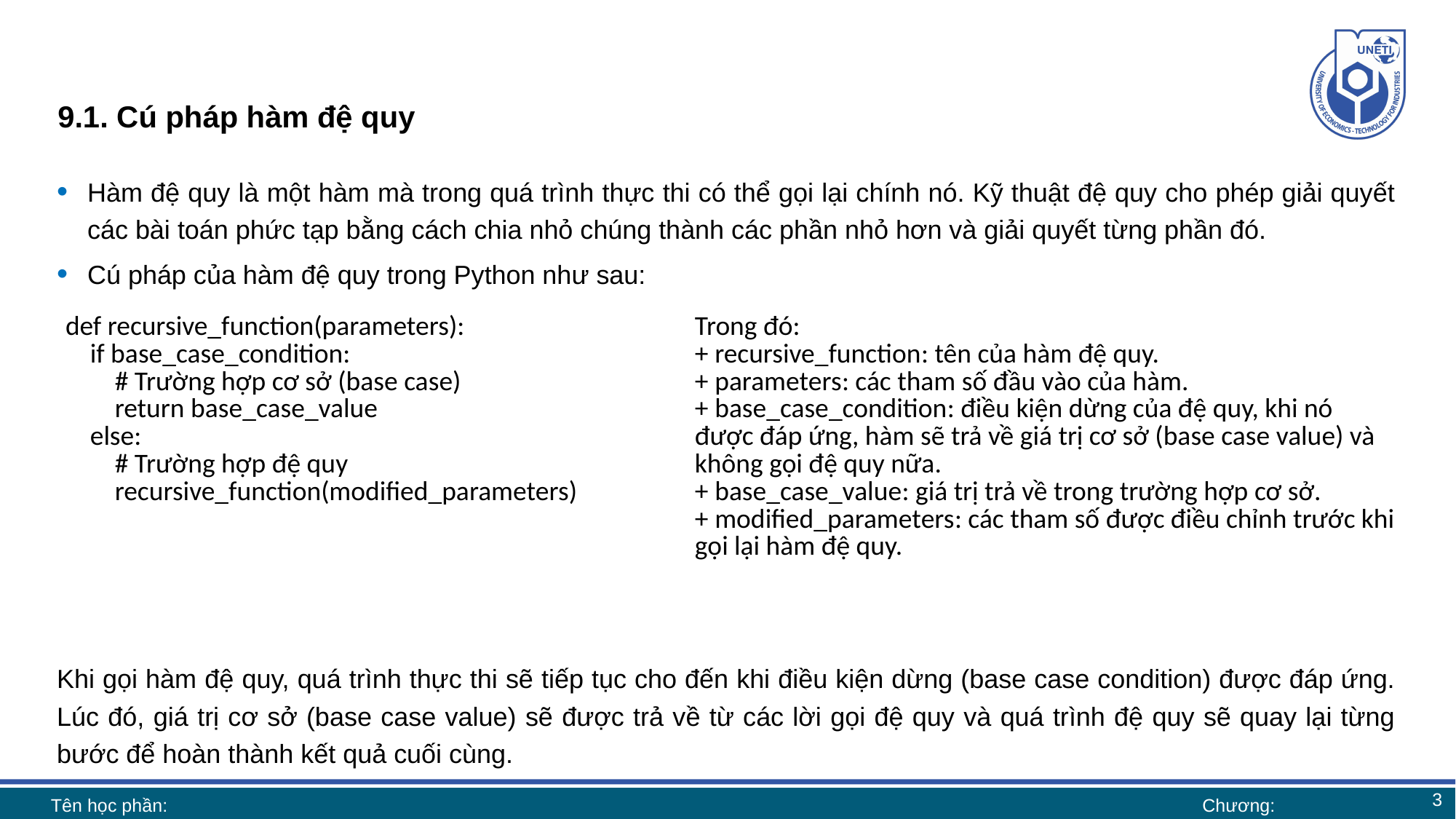

# 9.1. Cú pháp hàm đệ quy
Hàm đệ quy là một hàm mà trong quá trình thực thi có thể gọi lại chính nó. Kỹ thuật đệ quy cho phép giải quyết các bài toán phức tạp bằng cách chia nhỏ chúng thành các phần nhỏ hơn và giải quyết từng phần đó.
Cú pháp của hàm đệ quy trong Python như sau:

Khi gọi hàm đệ quy, quá trình thực thi sẽ tiếp tục cho đến khi điều kiện dừng (base case condition) được đáp ứng. Lúc đó, giá trị cơ sở (base case value) sẽ được trả về từ các lời gọi đệ quy và quá trình đệ quy sẽ quay lại từng bước để hoàn thành kết quả cuối cùng.

| def recursive\_function(parameters): if base\_case\_condition: # Trường hợp cơ sở (base case) return base\_case\_value else: # Trường hợp đệ quy recursive\_function(modified\_parameters) | Trong đó: + recursive\_function: tên của hàm đệ quy. + parameters: các tham số đầu vào của hàm. + base\_case\_condition: điều kiện dừng của đệ quy, khi nó được đáp ứng, hàm sẽ trả về giá trị cơ sở (base case value) và không gọi đệ quy nữa. + base\_case\_value: giá trị trả về trong trường hợp cơ sở. + modified\_parameters: các tham số được điều chỉnh trước khi gọi lại hàm đệ quy. |
| --- | --- |
3
Tên học phần:
Chương: